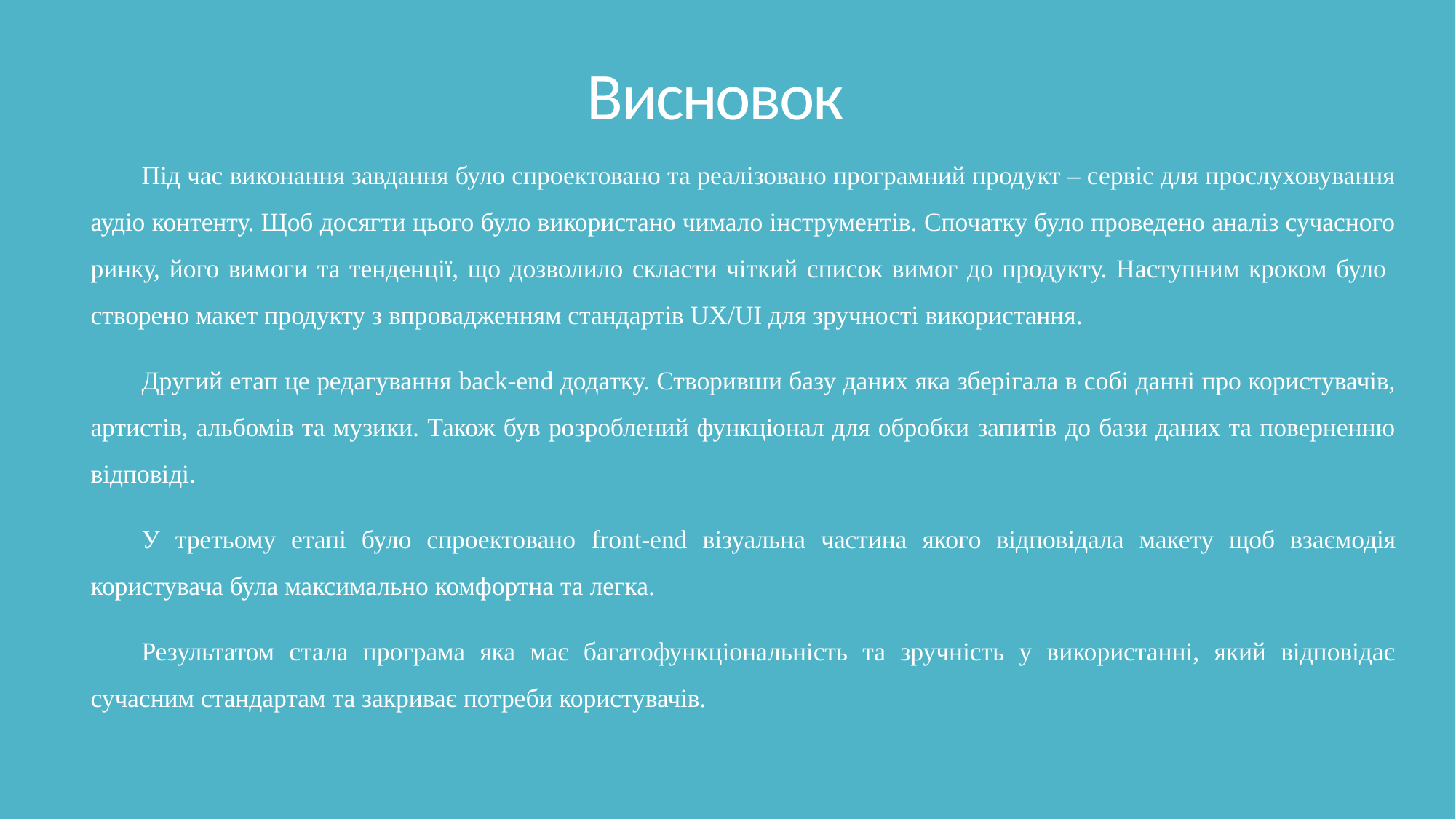

# Висновок
Під час виконання завдання було спроектовано та реалізовано програмний продукт – сервіс для прослуховування аудіо контенту. Щоб досягти цього було використано чимало інструментів. Спочатку було проведено аналіз сучасного ринку, його вимоги та тенденції, що дозволило скласти чіткий список вимог до продукту. Наступним кроком було  створено макет продукту з впровадженням стандартів UX/UI для зручності використання.
Другий етап це редагування back-end додатку. Створивши базу даних яка зберігала в собі данні про користувачів, артистів, альбомів та музики. Також був розроблений функціонал для обробки запитів до бази даних та поверненню відповіді.
У третьому етапі було спроектовано front-end візуальна частина якого відповідала макету щоб взаємодія користувача була максимально комфортна та легка.
Результатом стала програма яка має багатофункціональність та зручність у використанні, який відповідає сучасним стандартам та закриває потреби користувачів.